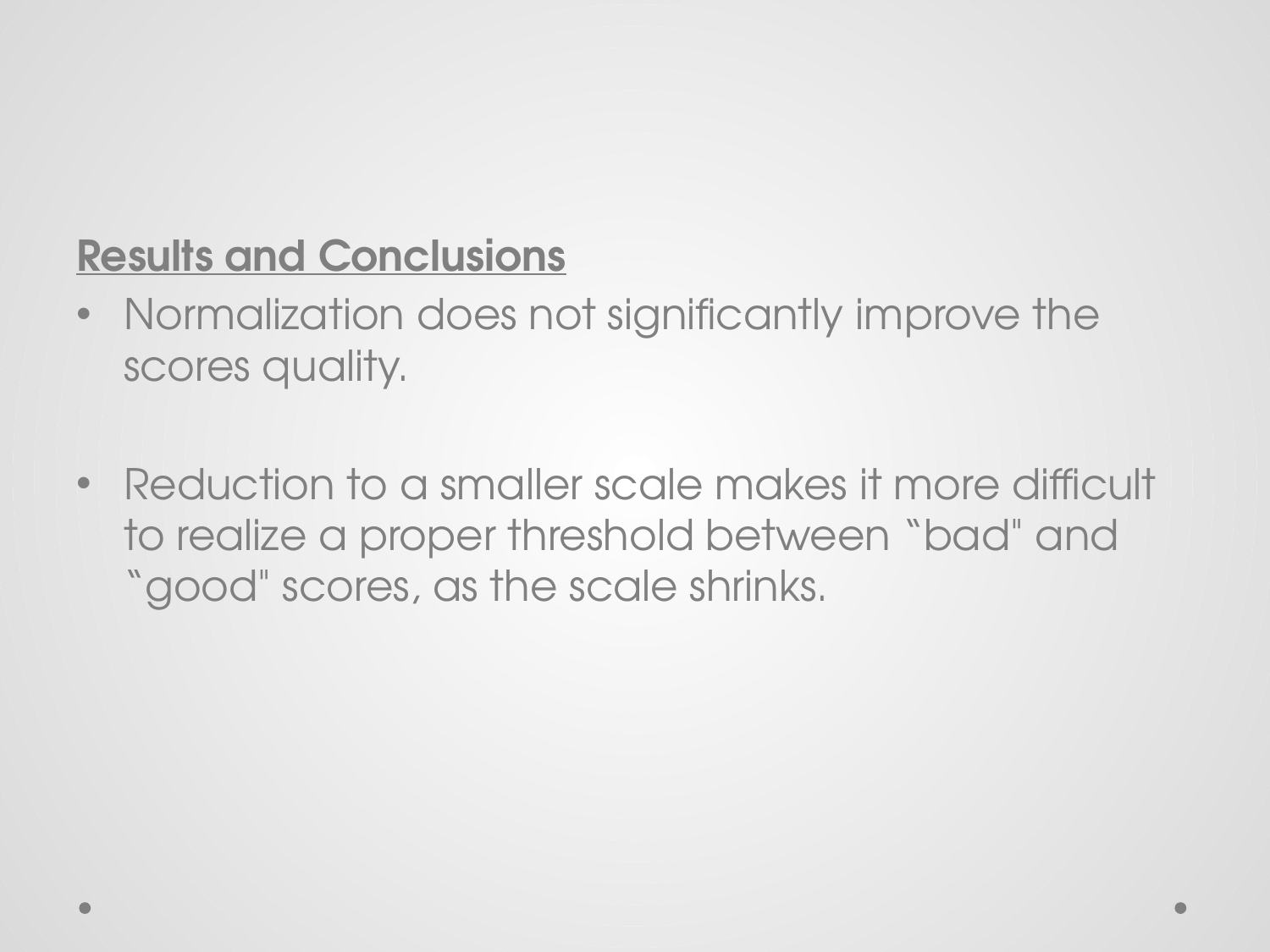

Results and Conclusions
Normalization does not significantly improve the scores quality.

Reduction to a smaller scale makes it more difficult to realize a proper threshold between “bad" and “good" scores, as the scale shrinks.